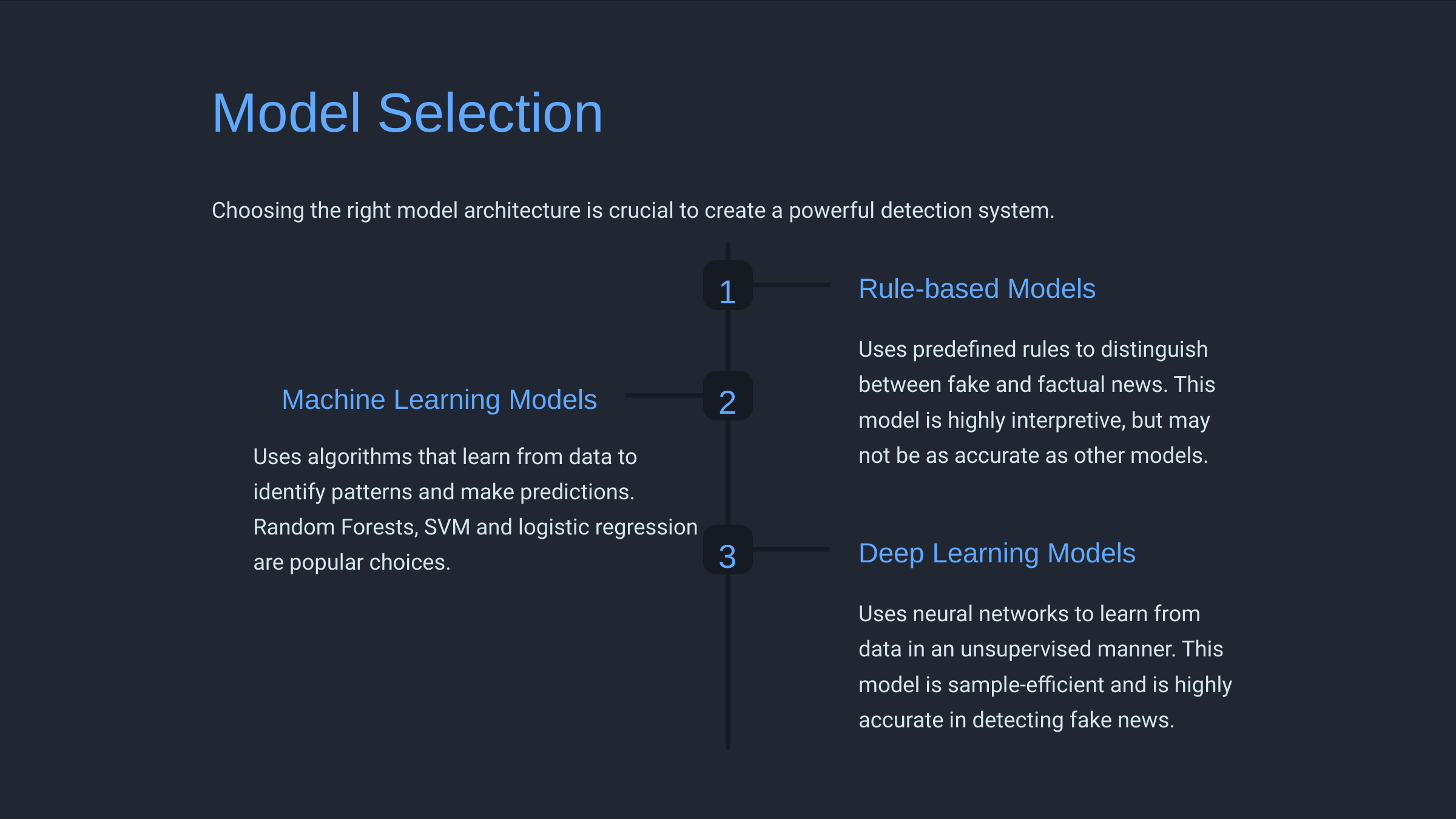

Model Selection
Choosing the right model architecture is crucial to create a powerful detection system.

1
Rule-based Models

Uses predefined rules to distinguish between fake and factual news. This model is highly interpretive, but may not be as accurate as other models.

2
Machine Learning Models

Uses algorithms that learn from data to identify patterns and make predictions. Random Forests, SVM and logistic regression are popular choices.

3
Deep Learning Models

Uses neural networks to learn from data in an unsupervised manner. This model is sample-efficient and is highly accurate in detecting fake news.